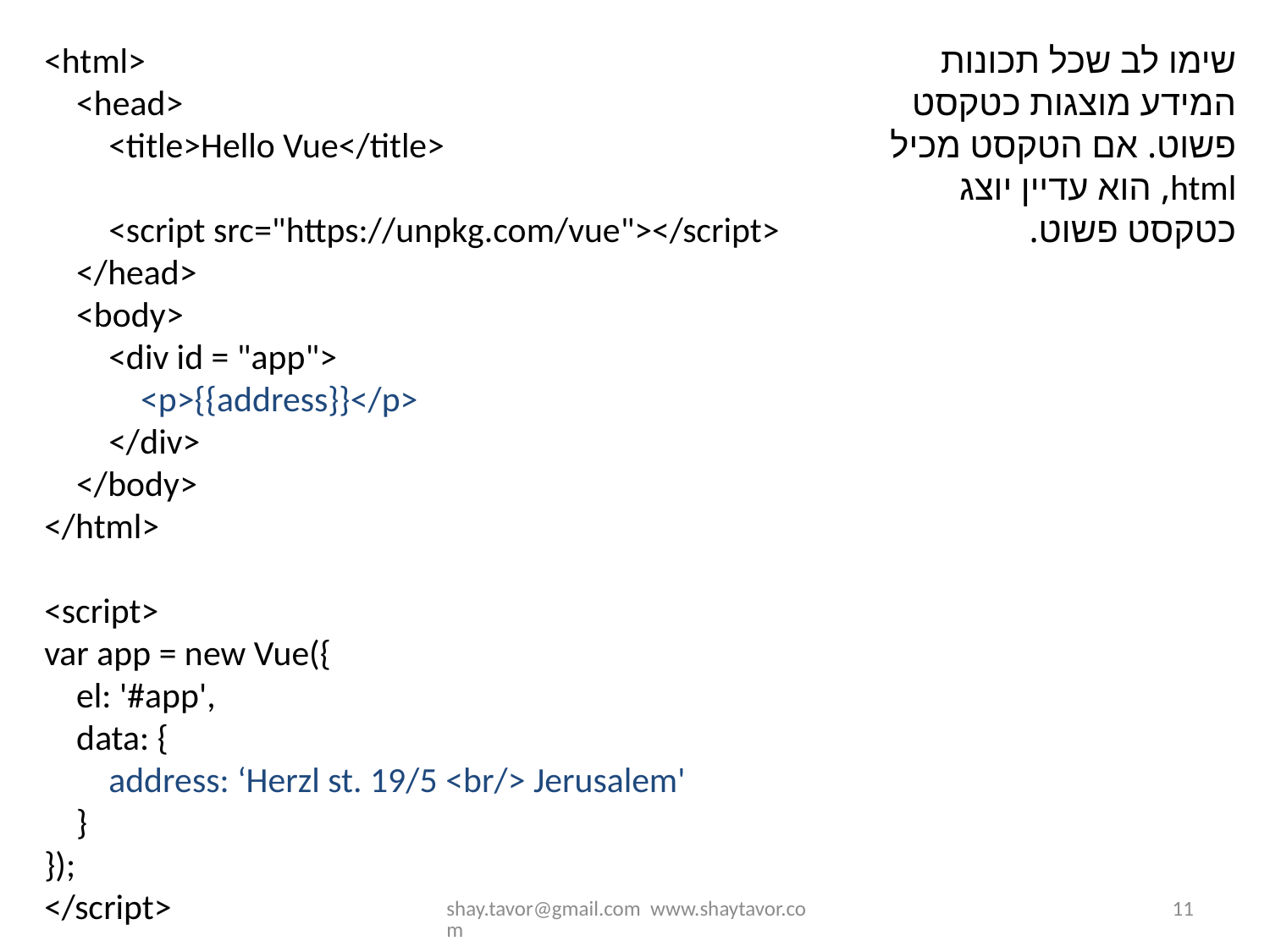

<html>
    <head>
        <title>Hello Vue</title>

        <script src="https://unpkg.com/vue"></script>
    </head>
    <body>
        <div id = "app">
            <p>{{address}}</p>
        </div>
    </body>
</html>

<script>
var app = new Vue({
    el: '#app',
    data: {
        address: ‘Herzl st. 19/5 <br/> Jerusalem'
    }
});
</script>
שימו לב שכל תכונות המידע מוצגות כטקסט פשוט. אם הטקסט מכיל html, הוא עדיין יוצג כטקסט פשוט.
shay.tavor@gmail.com  www.shaytavor.com
11